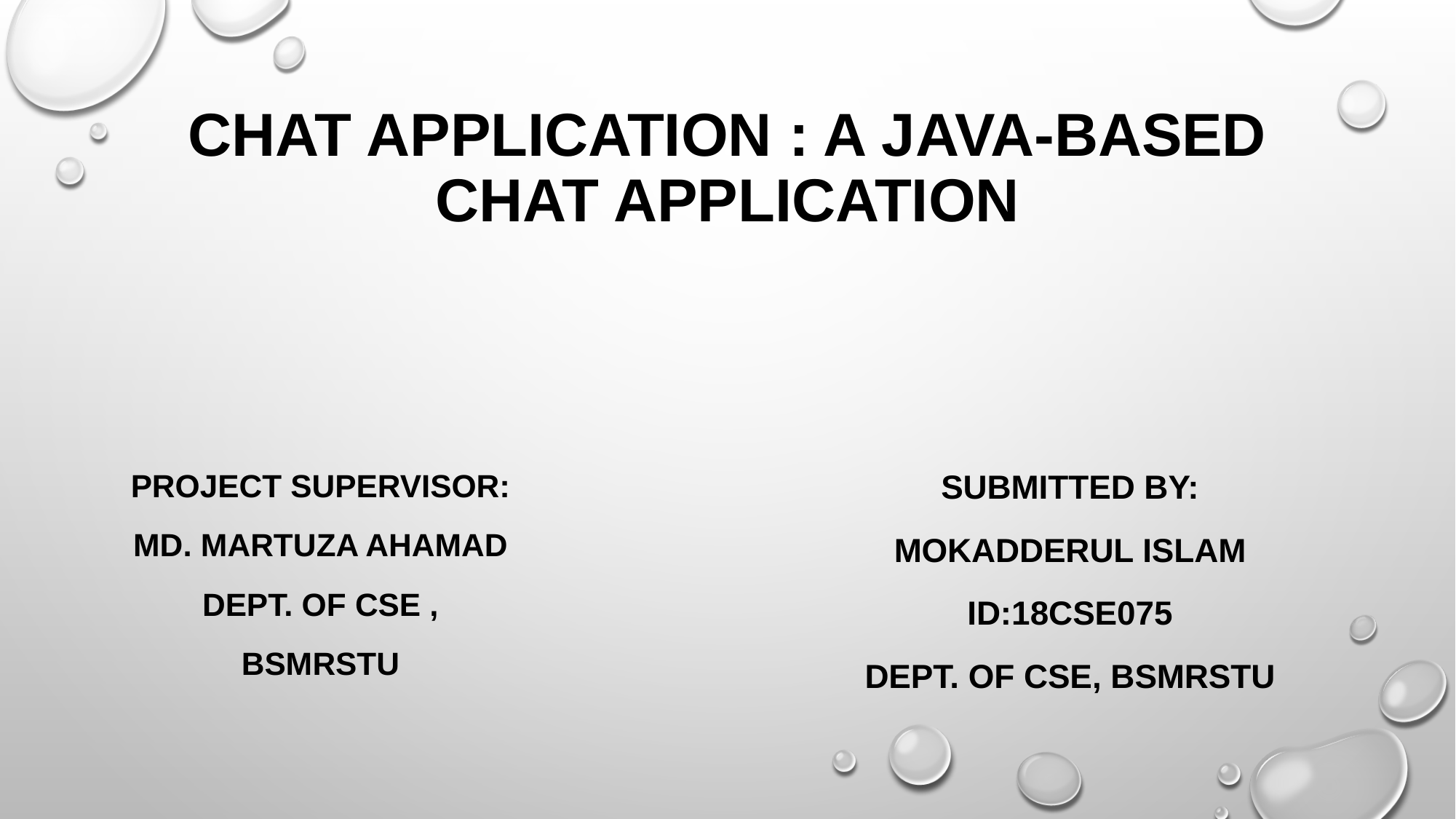

# cHat application : a java-based chat application
Project Supervisor:
Md. Martuza Ahamad
Dept. of cse ,
Bsmrstu

Submitted By:
Mokadderul Islam
Id:18cse075
Dept. of cse, bsmrstu